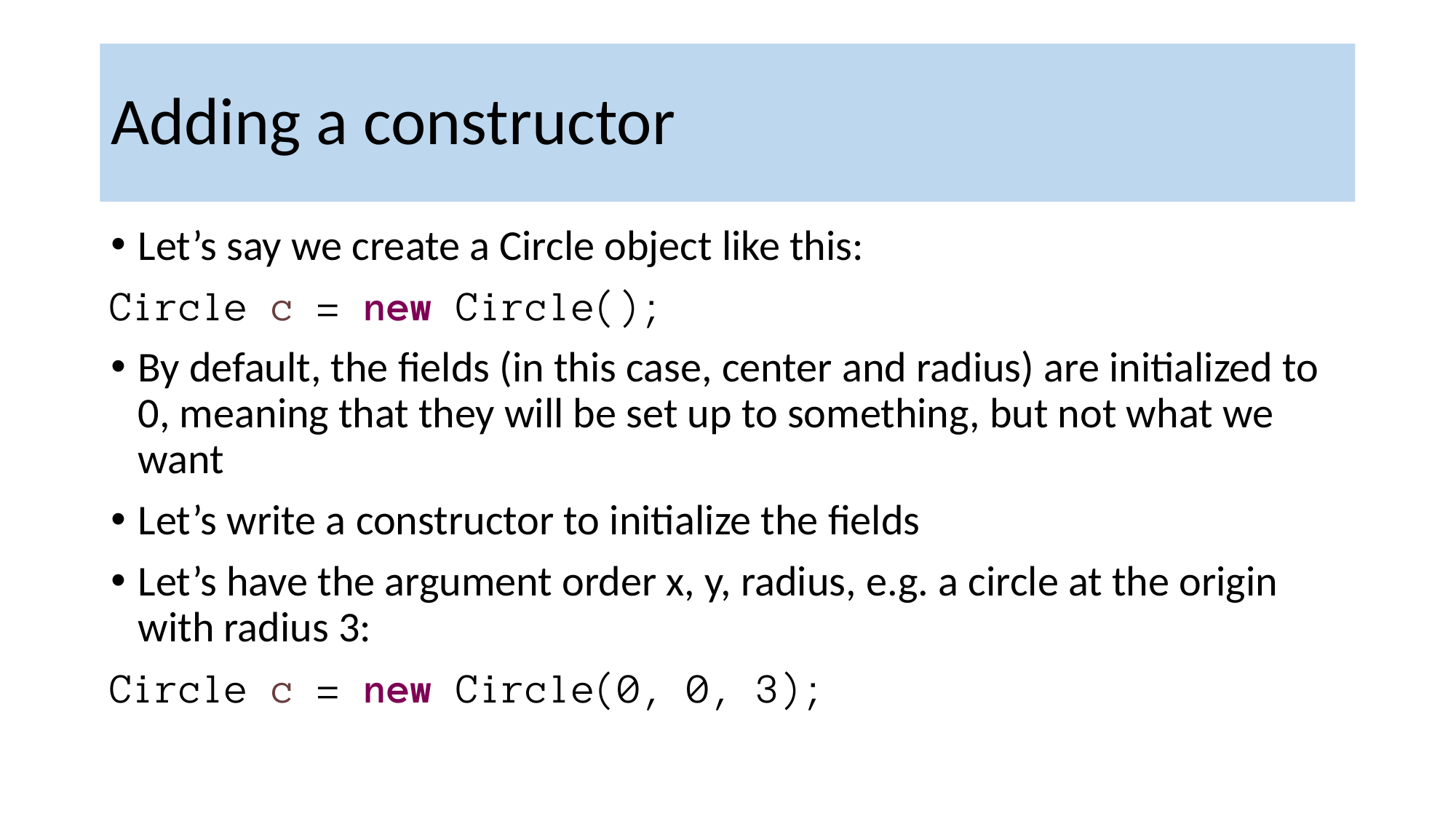

Adding a constructor
Let’s say we create a Circle object like this:
Circle c = new Circle();
By default, the fields (in this case, center and radius) are initialized to 0, meaning that they will be set up to something, but not what we want
Let’s write a constructor to initialize the fields
Let’s have the argument order x, y, radius, e.g. a circle at the origin with radius 3:
Circle c = new Circle(0, 0, 3);